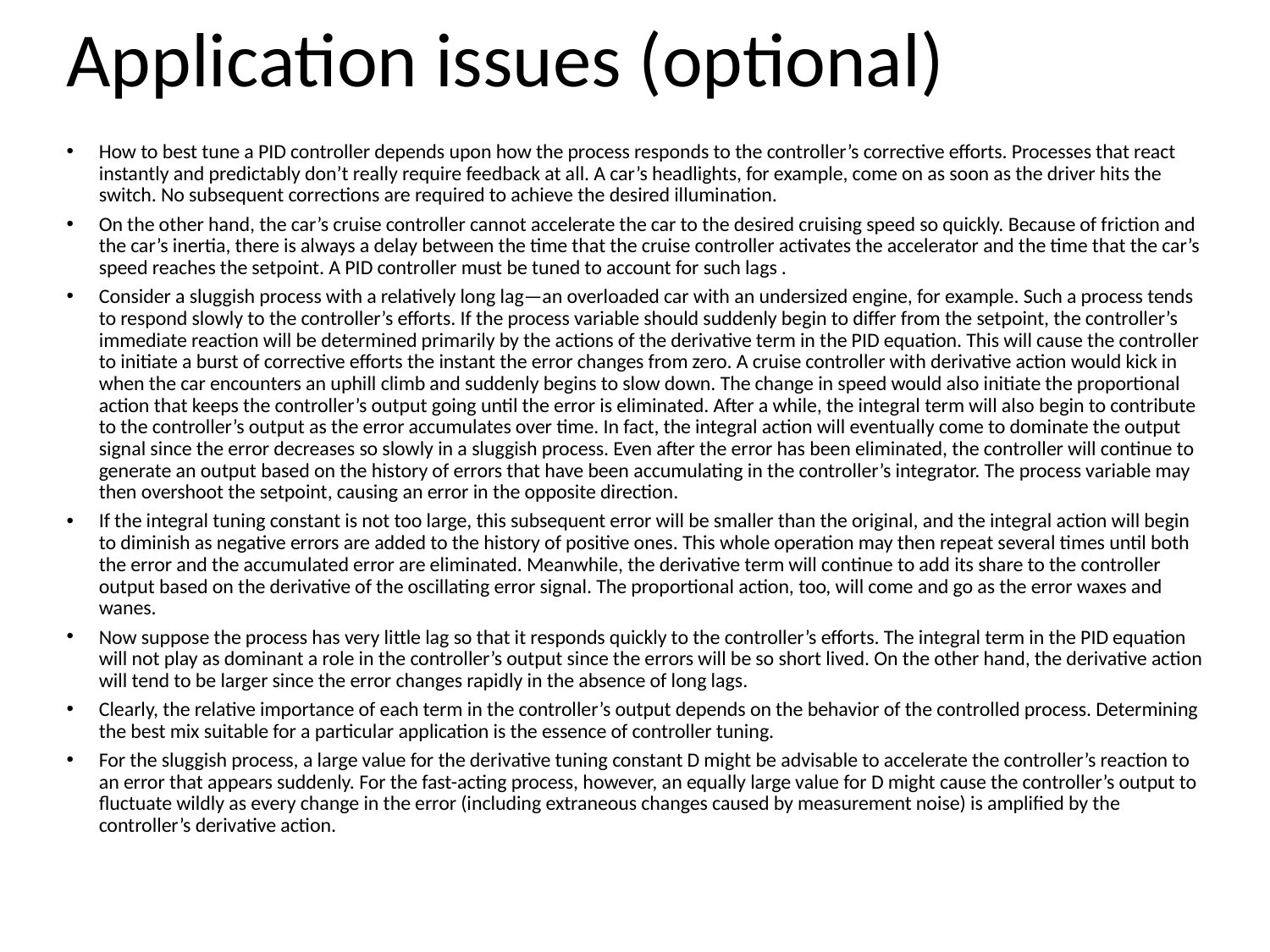

# Application issues (optional)
How to best tune a PID controller depends upon how the process responds to the controller’s corrective efforts. Processes that react instantly and predictably don’t really require feedback at all. A car’s headlights, for example, come on as soon as the driver hits the switch. No subsequent corrections are required to achieve the desired illumination.
On the other hand, the car’s cruise controller cannot accelerate the car to the desired cruising speed so quickly. Because of friction and the car’s inertia, there is always a delay between the time that the cruise controller activates the accelerator and the time that the car’s speed reaches the setpoint. A PID controller must be tuned to account for such lags .
Consider a sluggish process with a relatively long lag—an overloaded car with an undersized engine, for example. Such a process tends to respond slowly to the controller’s efforts. If the process variable should suddenly begin to differ from the setpoint, the controller’s immediate reaction will be determined primarily by the actions of the derivative term in the PID equation. This will cause the controller to initiate a burst of corrective efforts the instant the error changes from zero. A cruise controller with derivative action would kick in when the car encounters an uphill climb and suddenly begins to slow down. The change in speed would also initiate the proportional action that keeps the controller’s output going until the error is eliminated. After a while, the integral term will also begin to contribute to the controller’s output as the error accumulates over time. In fact, the integral action will eventually come to dominate the output signal since the error decreases so slowly in a sluggish process. Even after the error has been eliminated, the controller will continue to generate an output based on the history of errors that have been accumulating in the controller’s integrator. The process variable may then overshoot the setpoint, causing an error in the opposite direction.
If the integral tuning constant is not too large, this subsequent error will be smaller than the original, and the integral action will begin to diminish as negative errors are added to the history of positive ones. This whole operation may then repeat several times until both the error and the accumulated error are eliminated. Meanwhile, the derivative term will continue to add its share to the controller output based on the derivative of the oscillating error signal. The proportional action, too, will come and go as the error waxes and wanes.
Now suppose the process has very little lag so that it responds quickly to the controller’s efforts. The integral term in the PID equation will not play as dominant a role in the controller’s output since the errors will be so short lived. On the other hand, the derivative action will tend to be larger since the error changes rapidly in the absence of long lags.
Clearly, the relative importance of each term in the controller’s output depends on the behavior of the controlled process. Determining the best mix suitable for a particular application is the essence of controller tuning.
For the sluggish process, a large value for the derivative tuning constant D might be advisable to accelerate the controller’s reaction to an error that appears suddenly. For the fast-acting process, however, an equally large value for D might cause the controller’s output to fluctuate wildly as every change in the error (including extraneous changes caused by measurement noise) is amplified by the controller’s derivative action.